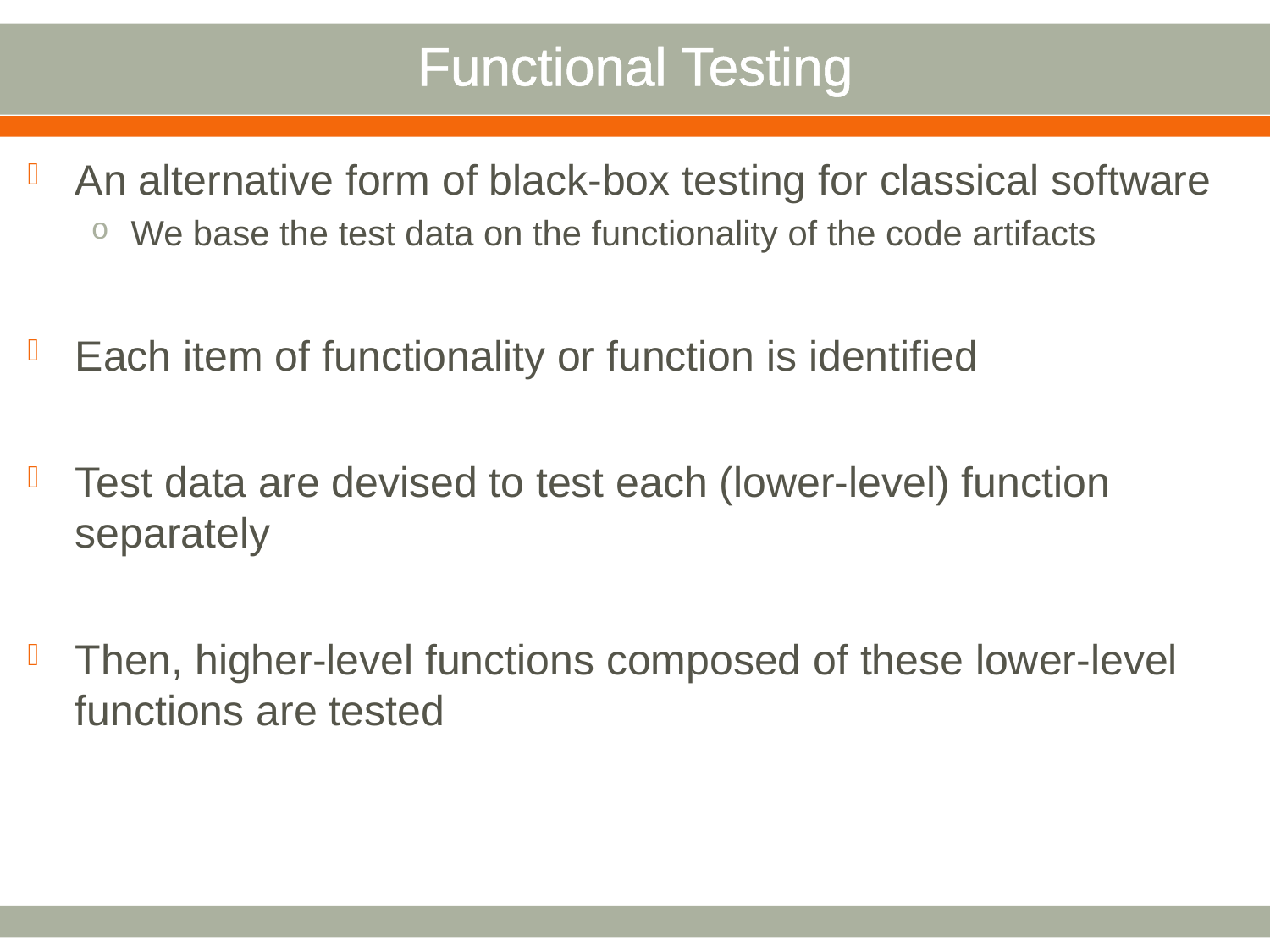

# Functional Testing
An alternative form of black-box testing for classical software
We base the test data on the functionality of the code artifacts

Each item of functionality or function is identified

Test data are devised to test each (lower-level) function separately

Then, higher-level functions composed of these lower-level functions are tested